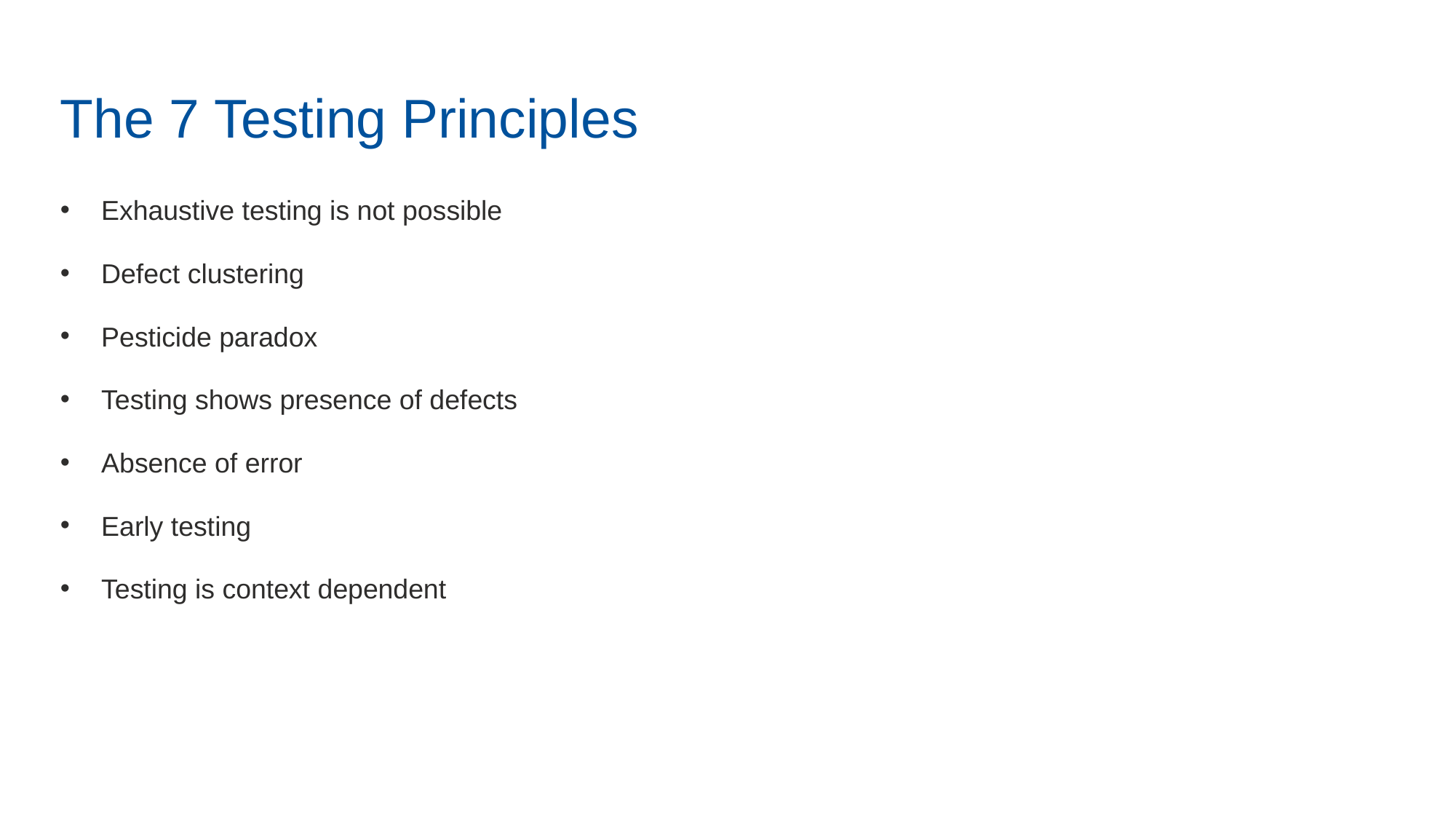

# The 7 Testing Principles
Exhaustive testing is not possible
Defect clustering
Pesticide paradox
Testing shows presence of defects
Absence of error
Early testing
Testing is context dependent